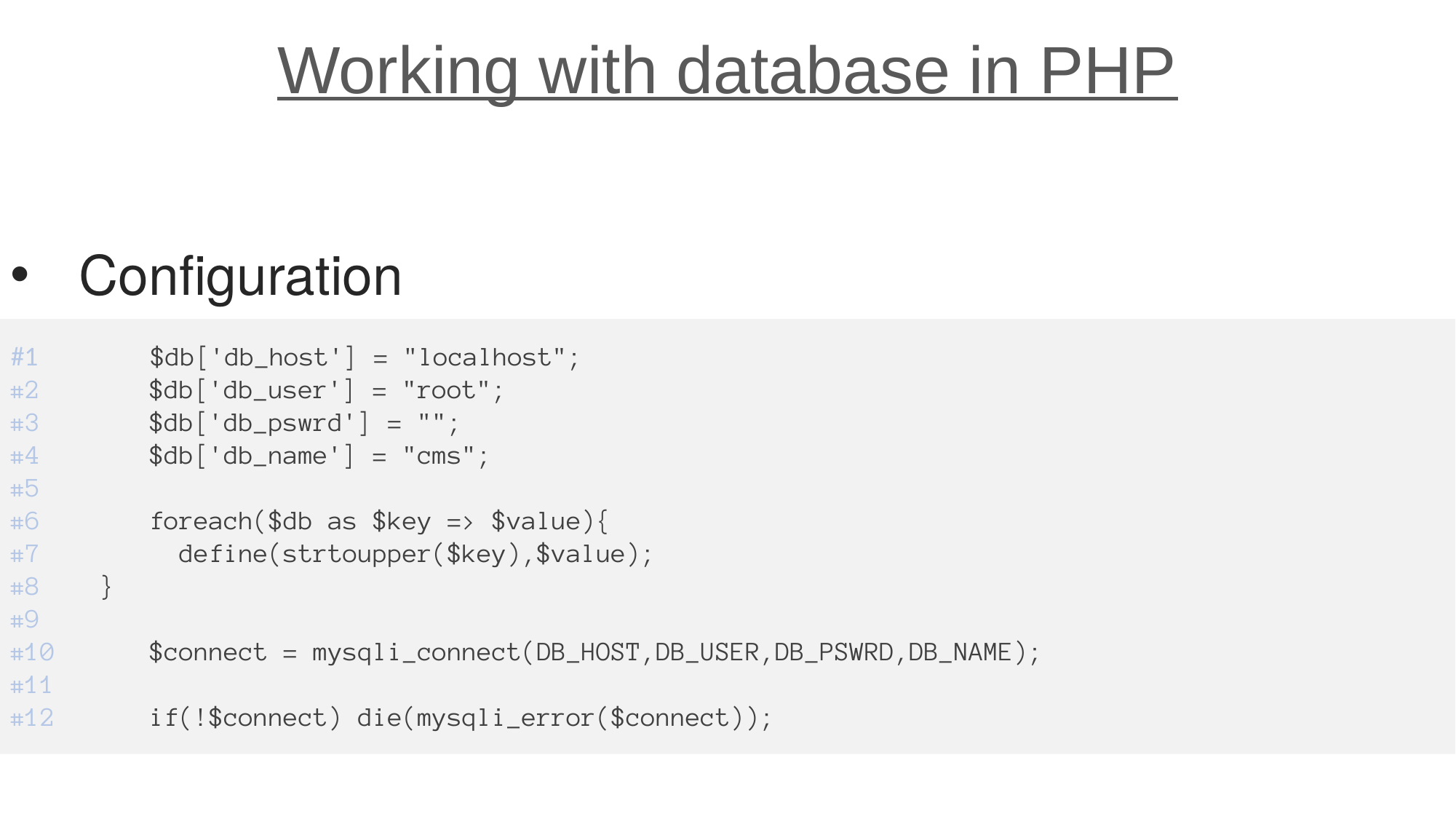

Working with database in PHP
Configuration
#1	     $db['db_host'] = "localhost";
#2	  $db['db_user'] = "root";
#3	  $db['db_pswrd'] = "";
#4	  $db['db_name'] = "cms";
#5
#6	  foreach($db as $key => $value){
#7    	    define(strtoupper($key),$value);
#8    }
#9
#10	  $connect = mysqli_connect(DB_HOST,DB_USER,DB_PSWRD,DB_NAME);
#11
#12	  if(!$connect) die(mysqli_error($connect));